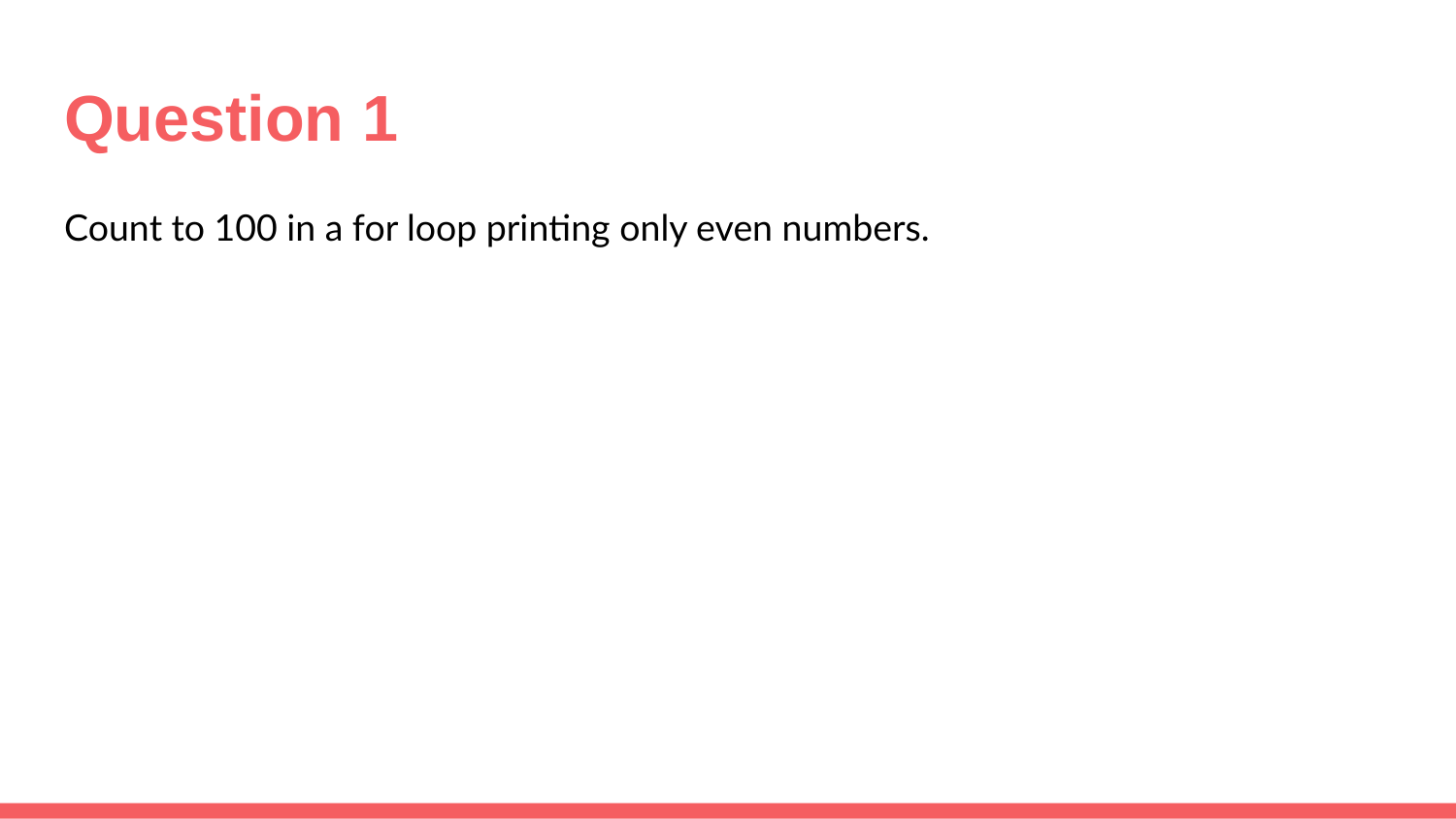

# Question 1
Count to 100 in a for loop printing only even numbers.